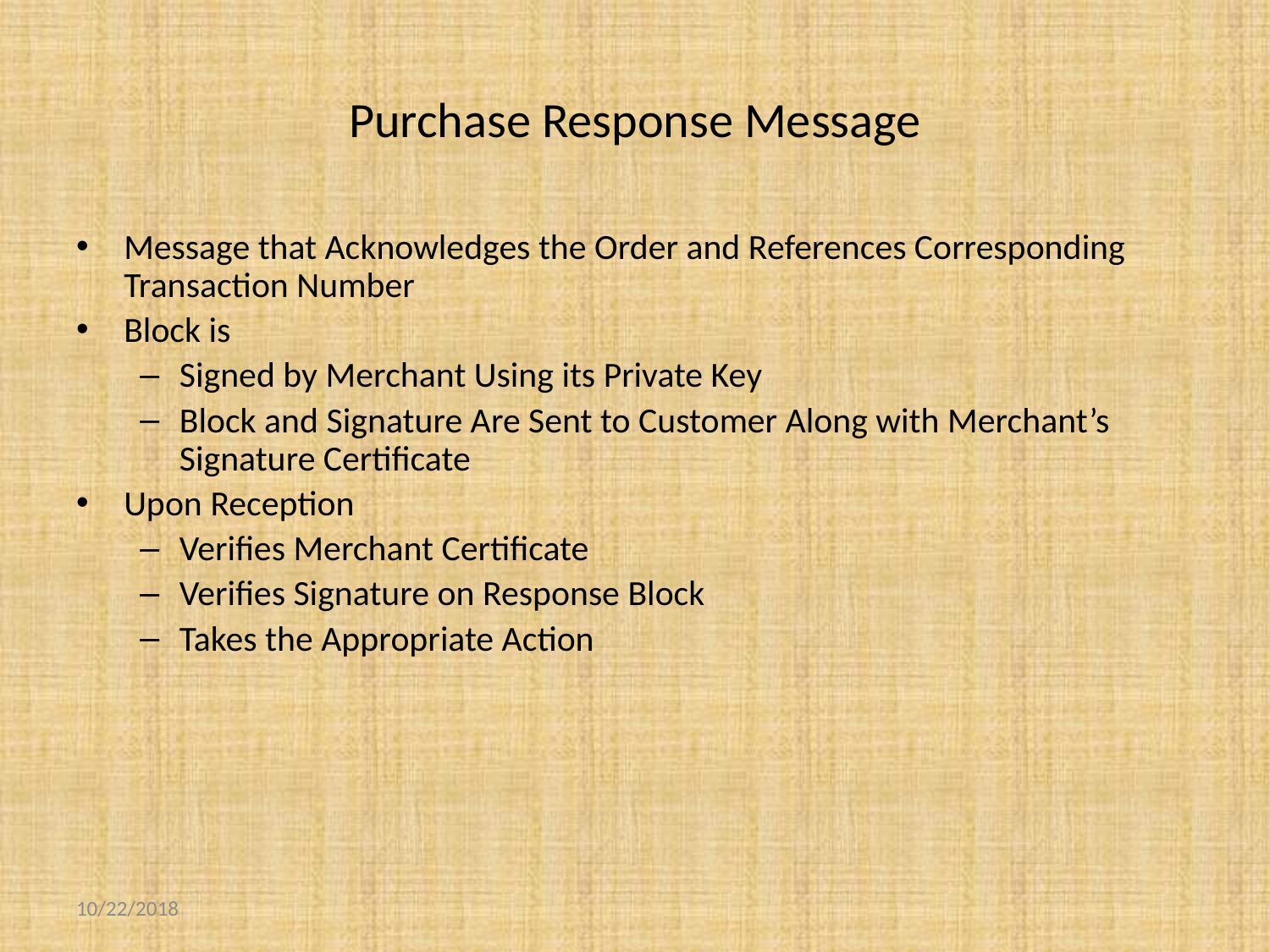

# Purchase Response Message
Message that Acknowledges the Order and References Corresponding Transaction Number
Block is
Signed by Merchant Using its Private Key
Block and Signature Are Sent to Customer Along with Merchant’s Signature Certificate
Upon Reception
Verifies Merchant Certificate
Verifies Signature on Response Block
Takes the Appropriate Action
10/22/2018